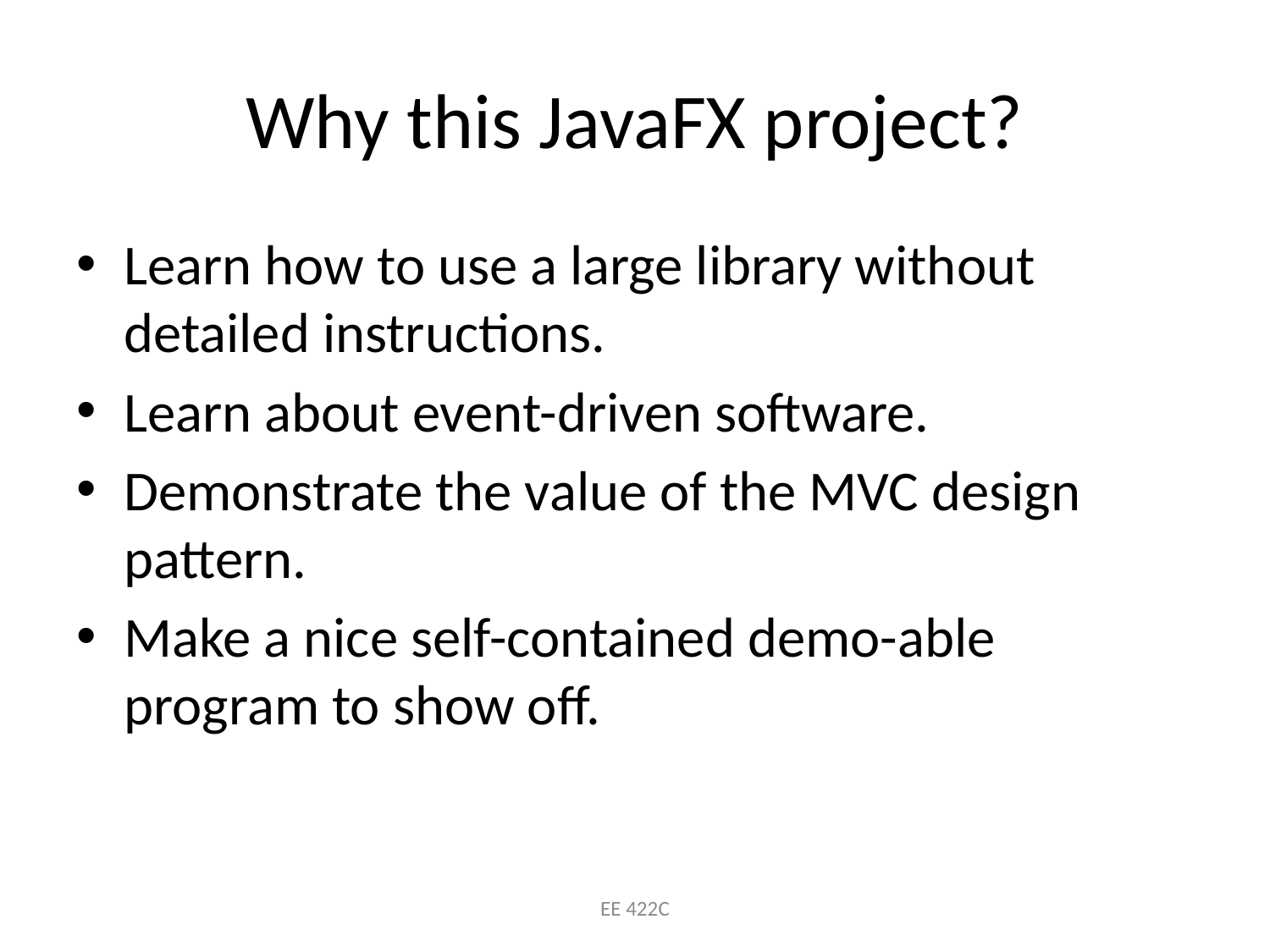

# Why this JavaFX project?
Learn how to use a large library without detailed instructions.
Learn about event-driven software.
Demonstrate the value of the MVC design pattern.
Make a nice self-contained demo-able program to show off.

EE 422C